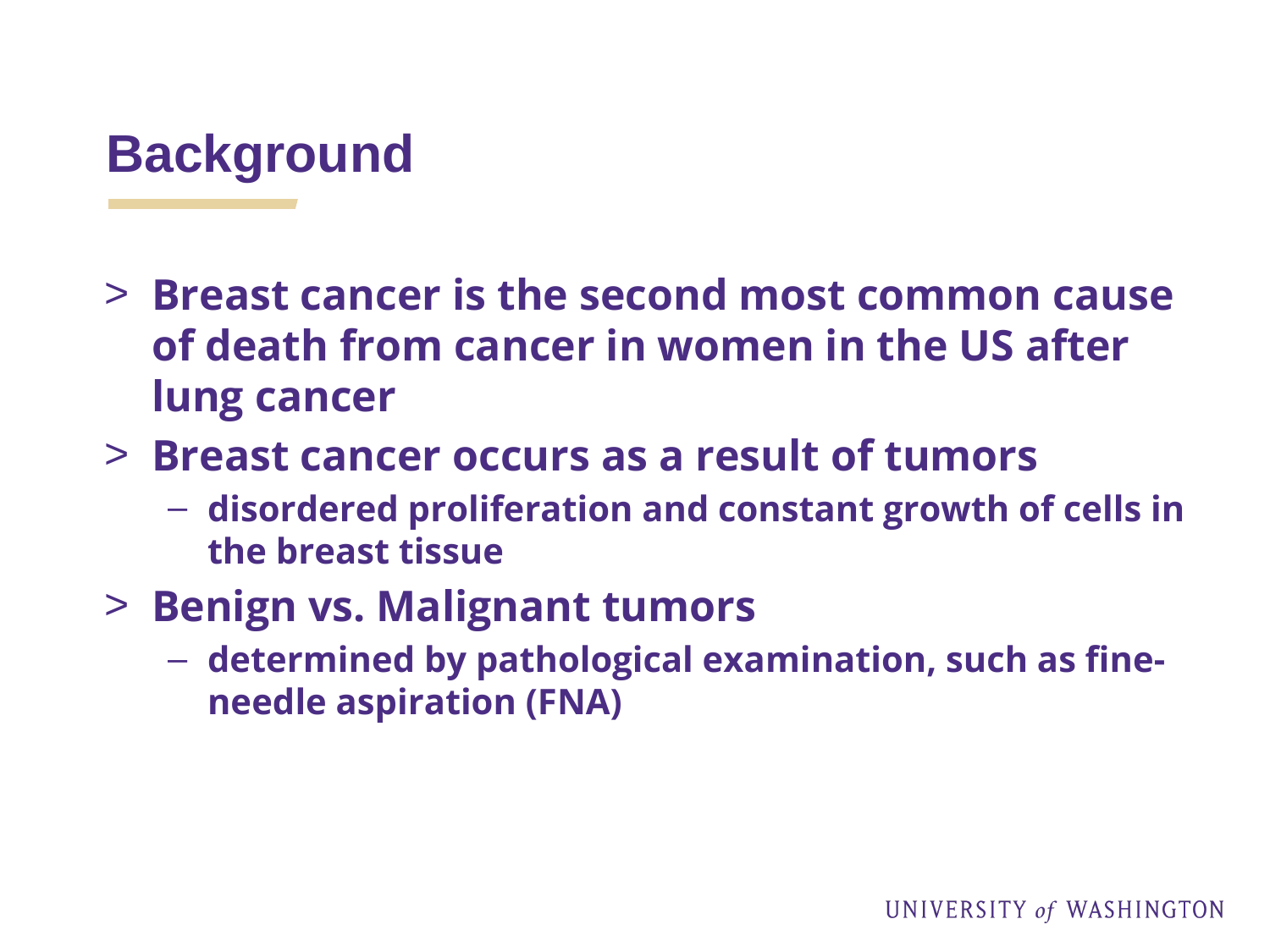

# Background
Breast cancer is the second most common cause of death from cancer in women in the US after lung cancer
Breast cancer occurs as a result of tumors
disordered proliferation and constant growth of cells in the breast tissue
Benign vs. Malignant tumors
determined by pathological examination, such as fine-needle aspiration (FNA)